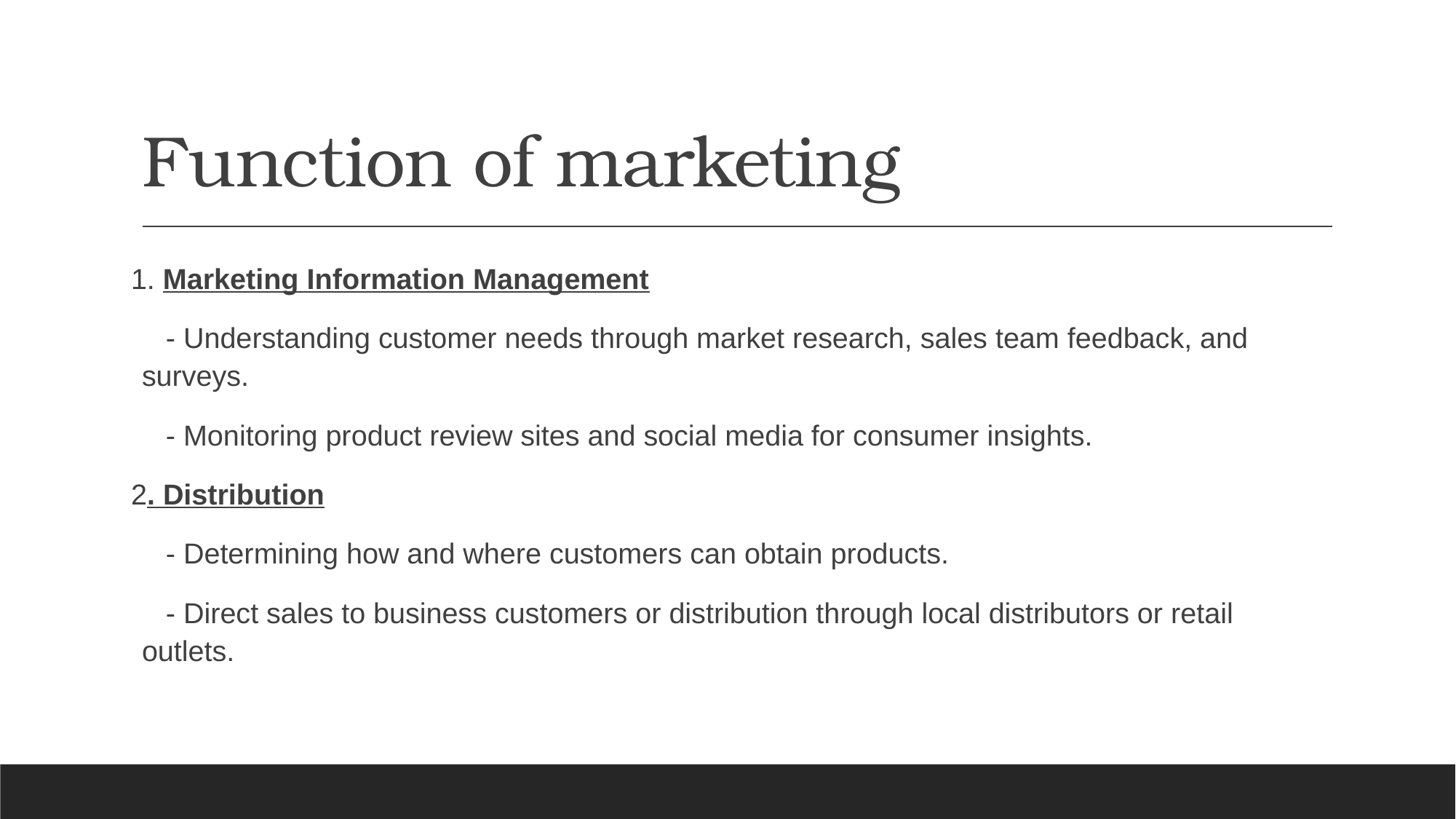

# Function of marketing
1. Marketing Information Management
   - Understanding customer needs through market research, sales team feedback, and surveys.
   - Monitoring product review sites and social media for consumer insights.
2. Distribution
   - Determining how and where customers can obtain products.
   - Direct sales to business customers or distribution through local distributors or retail outlets.